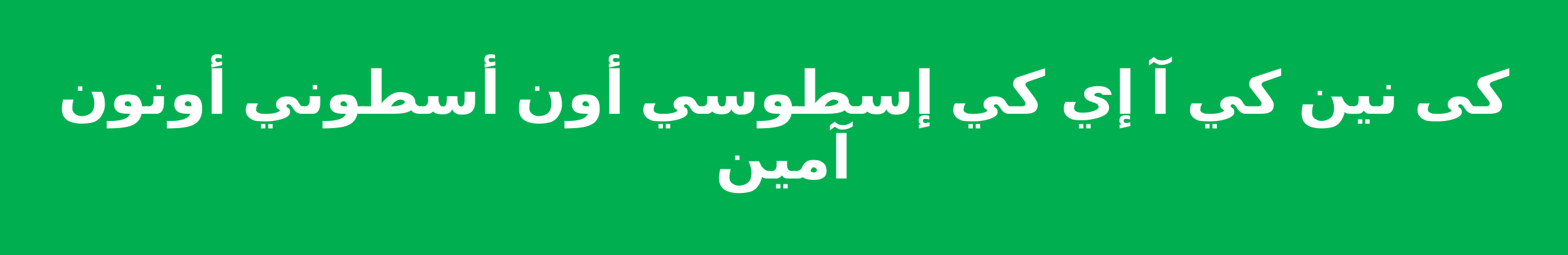

كى نين كي آ إي كي إسطوسي أون أسطوني أونون آمين